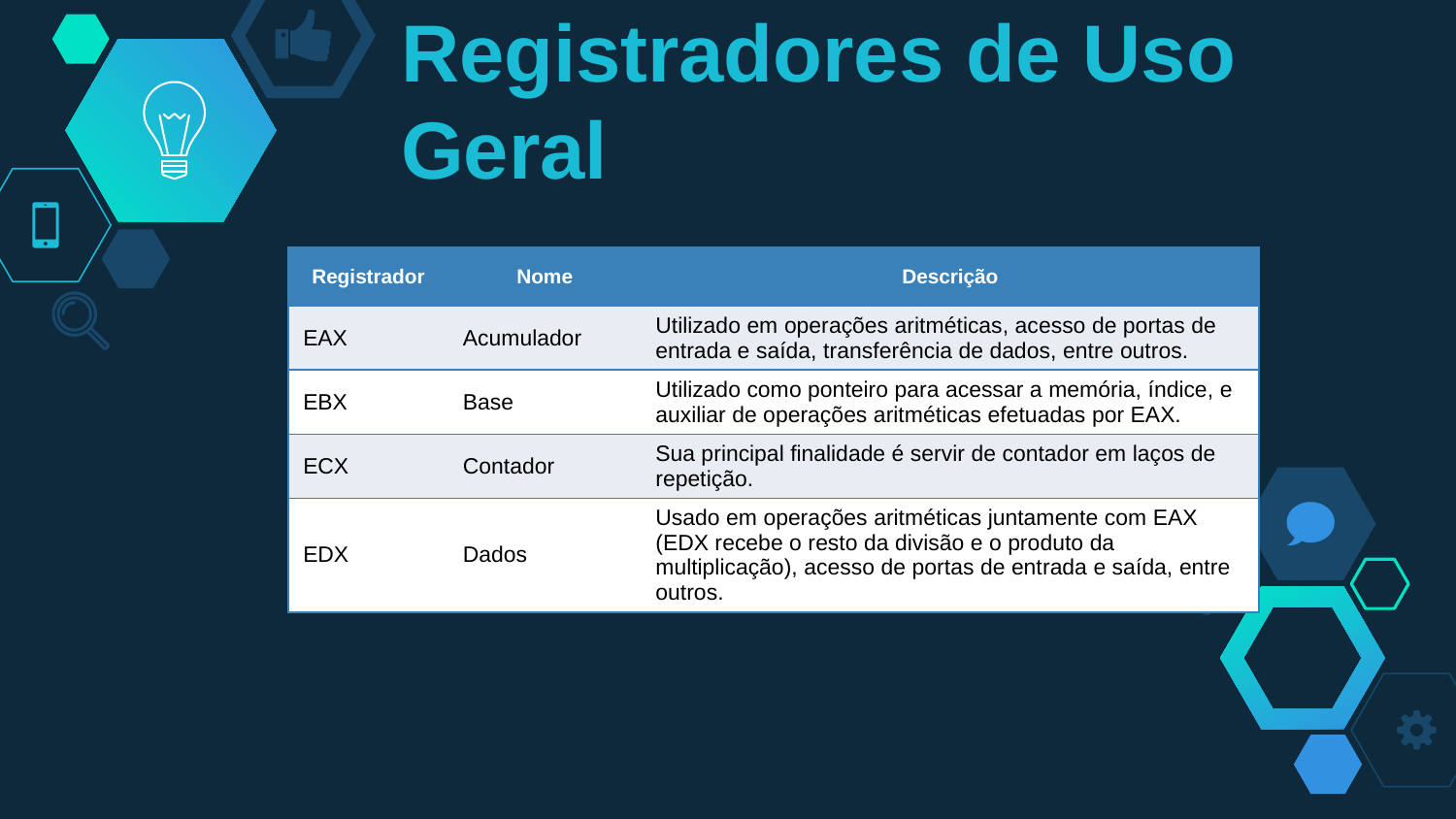

# Registradores de Uso Geral
| Registrador | Nome | Descrição |
| --- | --- | --- |
| EAX | Acumulador | Utilizado em operações aritméticas, acesso de portas de entrada e saída, transferência de dados, entre outros. |
| EBX | Base | Utilizado como ponteiro para acessar a memória, índice, e auxiliar de operações aritméticas efetuadas por EAX. |
| ECX | Contador | Sua principal finalidade é servir de contador em laços de repetição. |
| EDX | Dados | Usado em operações aritméticas juntamente com EAX (EDX recebe o resto da divisão e o produto da multiplicação), acesso de portas de entrada e saída, entre outros. |